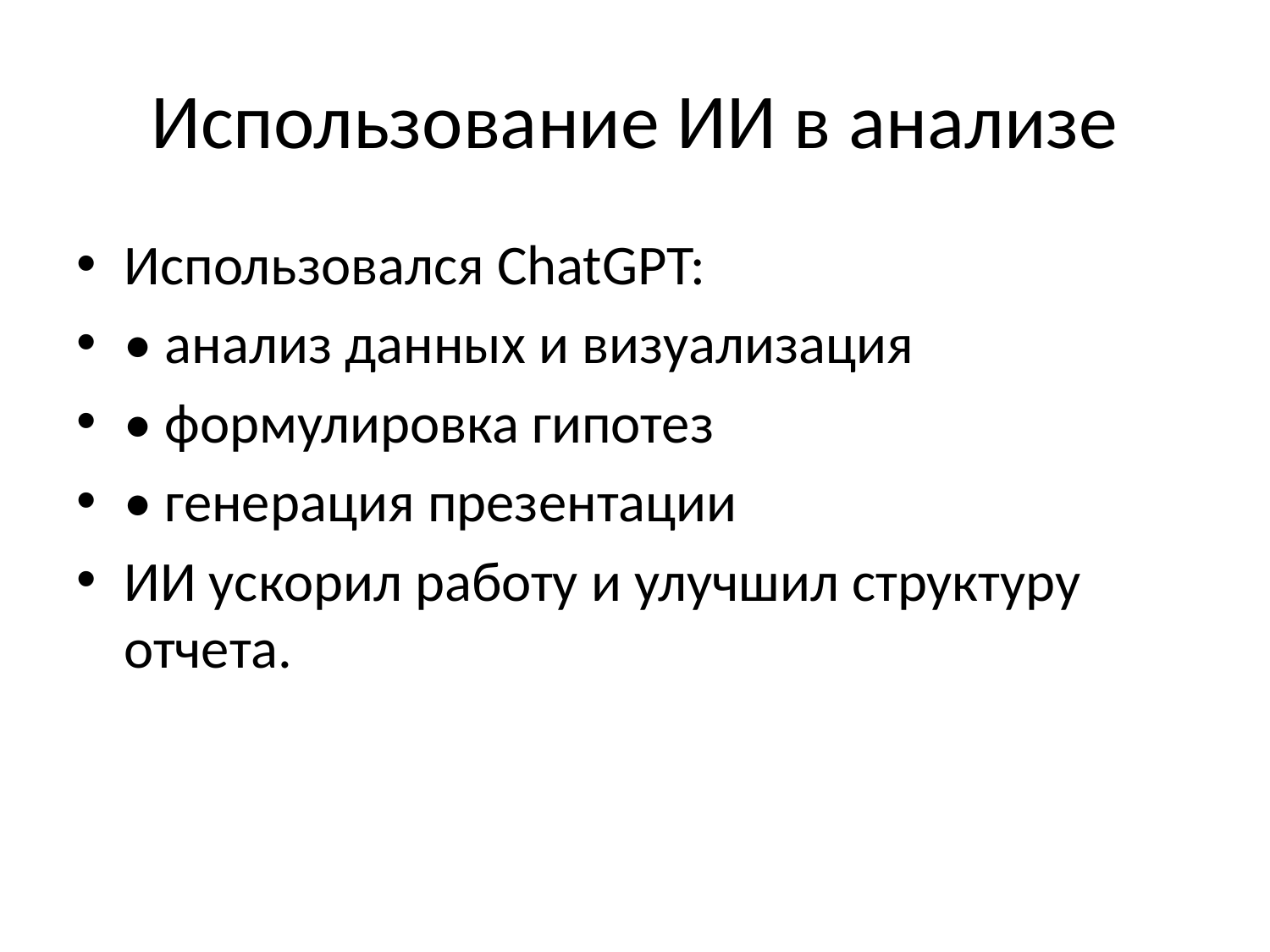

# Использование ИИ в анализе
Использовался ChatGPT:
• анализ данных и визуализация
• формулировка гипотез
• генерация презентации
ИИ ускорил работу и улучшил структуру отчета.